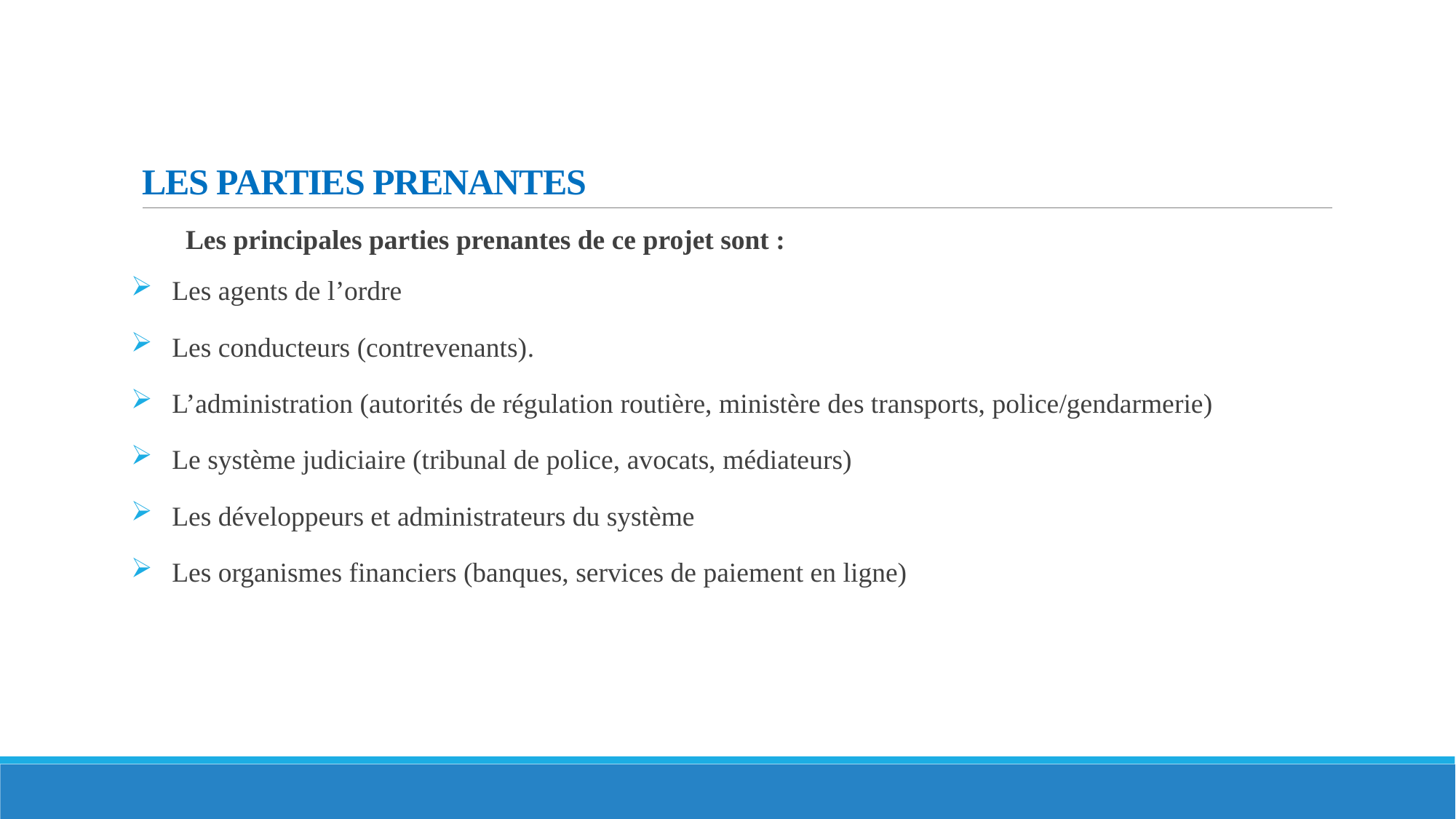

# LES PARTIES PRENANTES
Les principales parties prenantes de ce projet sont :
Les agents de l’ordre
Les conducteurs (contrevenants).
L’administration (autorités de régulation routière, ministère des transports, police/gendarmerie)
Le système judiciaire (tribunal de police, avocats, médiateurs)
Les développeurs et administrateurs du système
Les organismes financiers (banques, services de paiement en ligne)